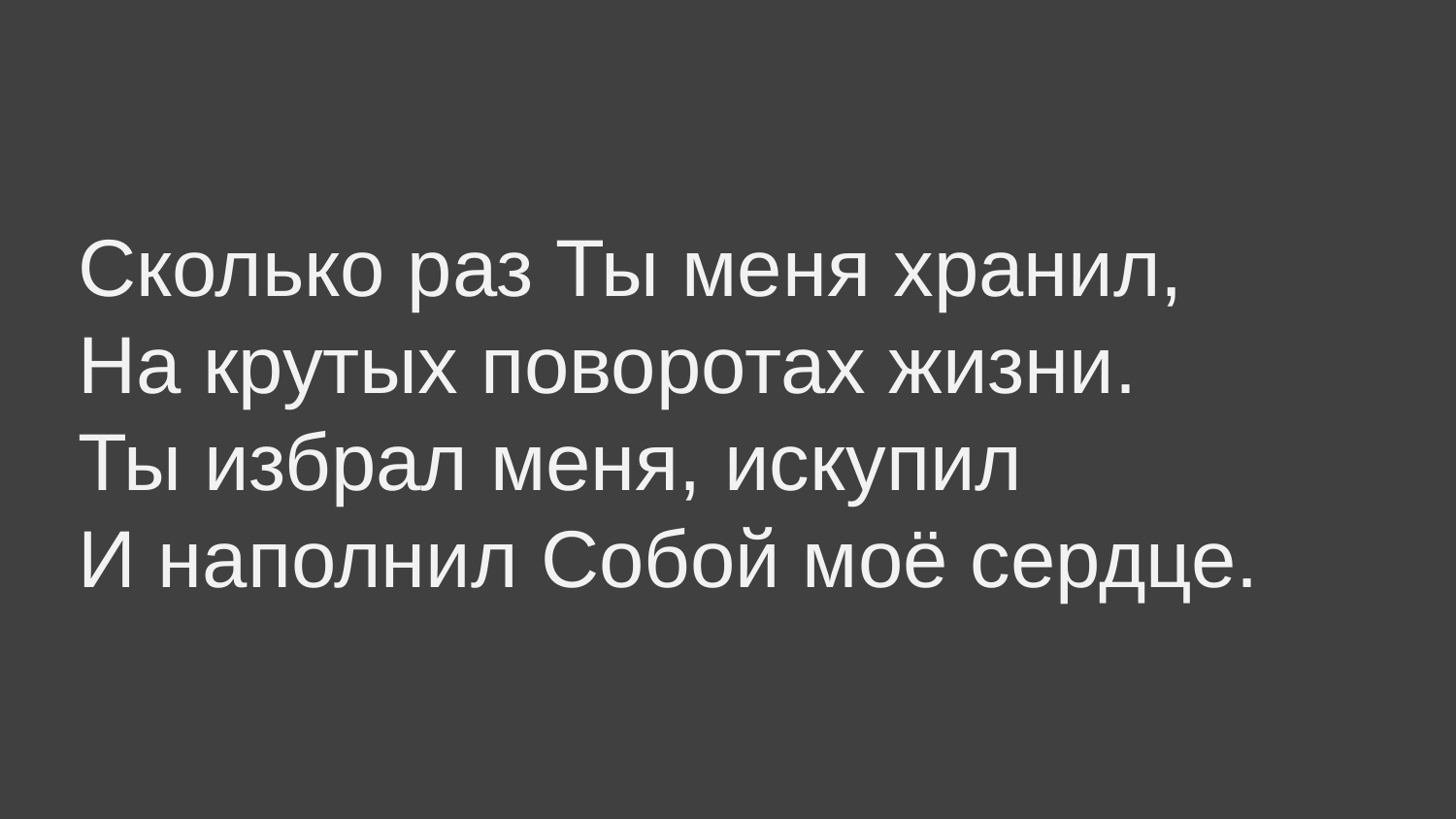

Сколько раз Ты меня хранил,
На крутых поворотах жизни.
Ты избрал меня, искупил
И наполнил Сoбой моё сердце.